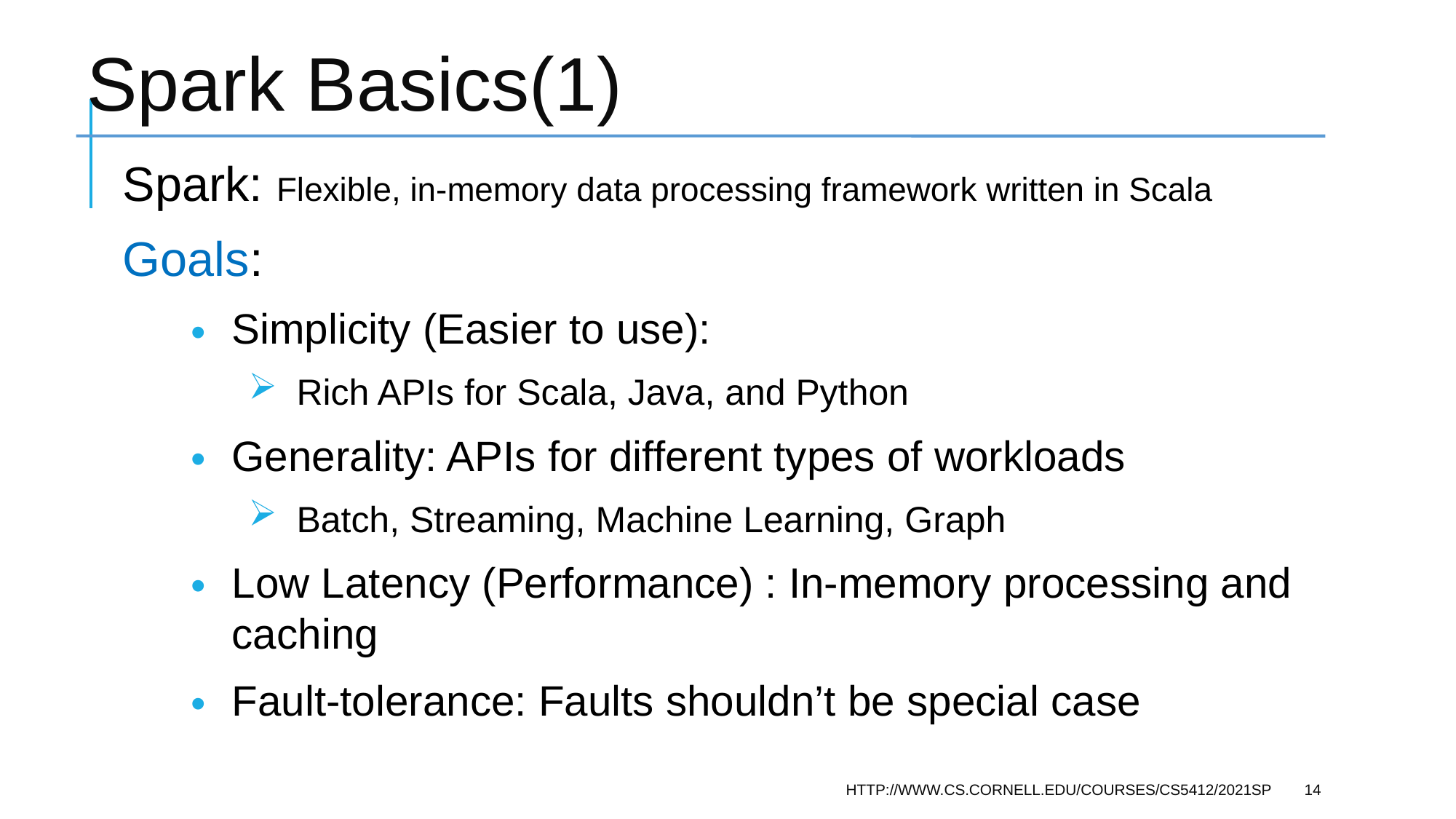

# Spark Basics(1)

Spark: Flexible, in-memory data processing framework written in Scala
Goals:
Simplicity (Easier to use):
 Rich APIs for Scala, Java, and Python
Generality: APIs for different types of workloads
 Batch, Streaming, Machine Learning, Graph
Low Latency (Performance) : In-memory processing and caching
Fault-tolerance: Faults shouldn’t be special case
HTTP://WWW.CS.CORNELL.EDU/COURSES/CS5412/2021SP
14